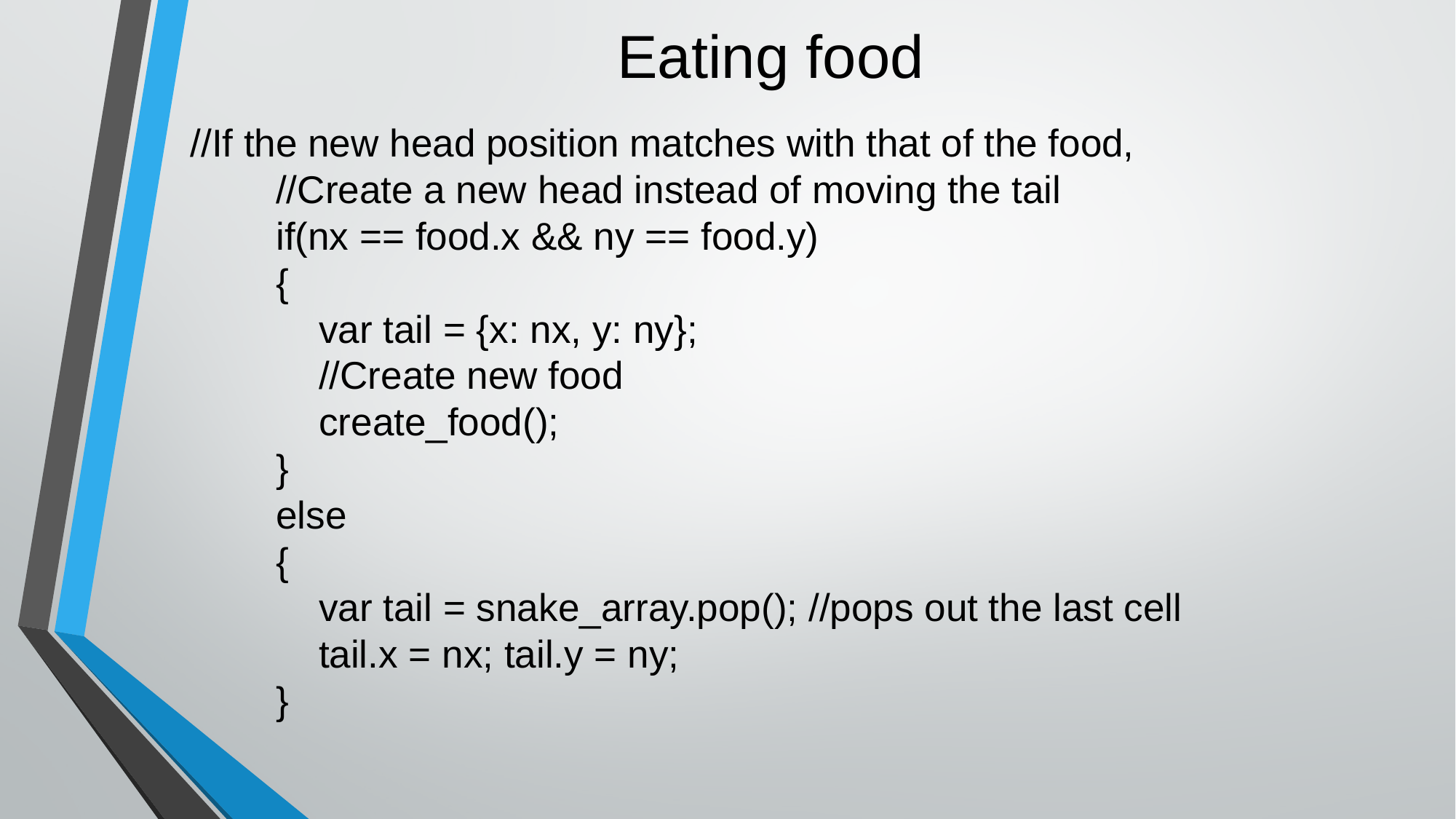

# Eating food
//If the new head position matches with that of the food,
        //Create a new head instead of moving the tail
        if(nx == food.x && ny == food.y)
        {
            var tail = {x: nx, y: ny};
            //Create new food
            create_food();
        }
        else
        {
            var tail = snake_array.pop(); //pops out the last cell
            tail.x = nx; tail.y = ny;
        }